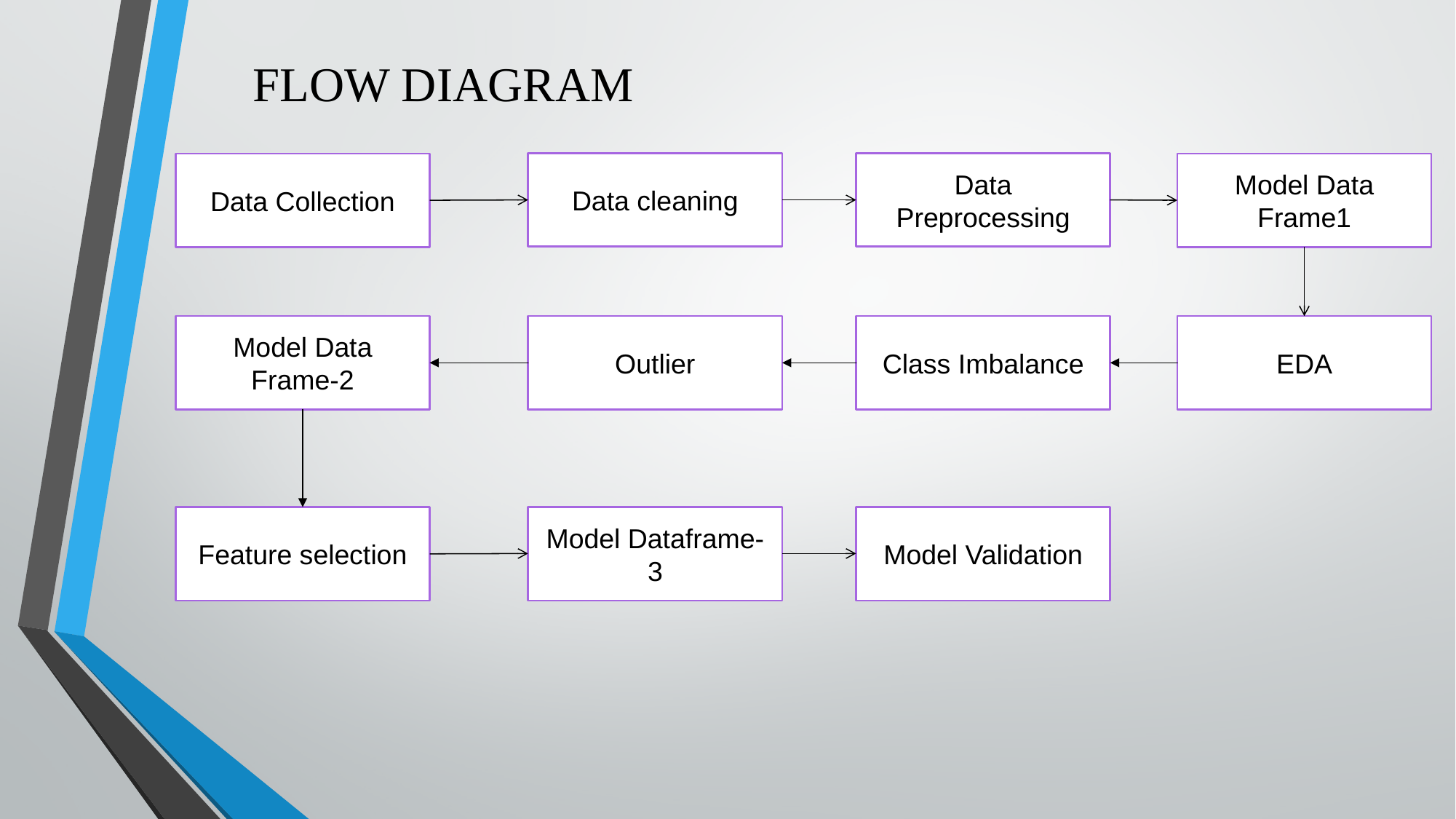

FLOW DIAGRAM

Data Preprocessing
Data cleaning
Data Collection
Model Data Frame1
Class Imbalance
EDA
Model Data Frame-2
Outlier
Model Dataframe-3
Model Validation
Feature selection